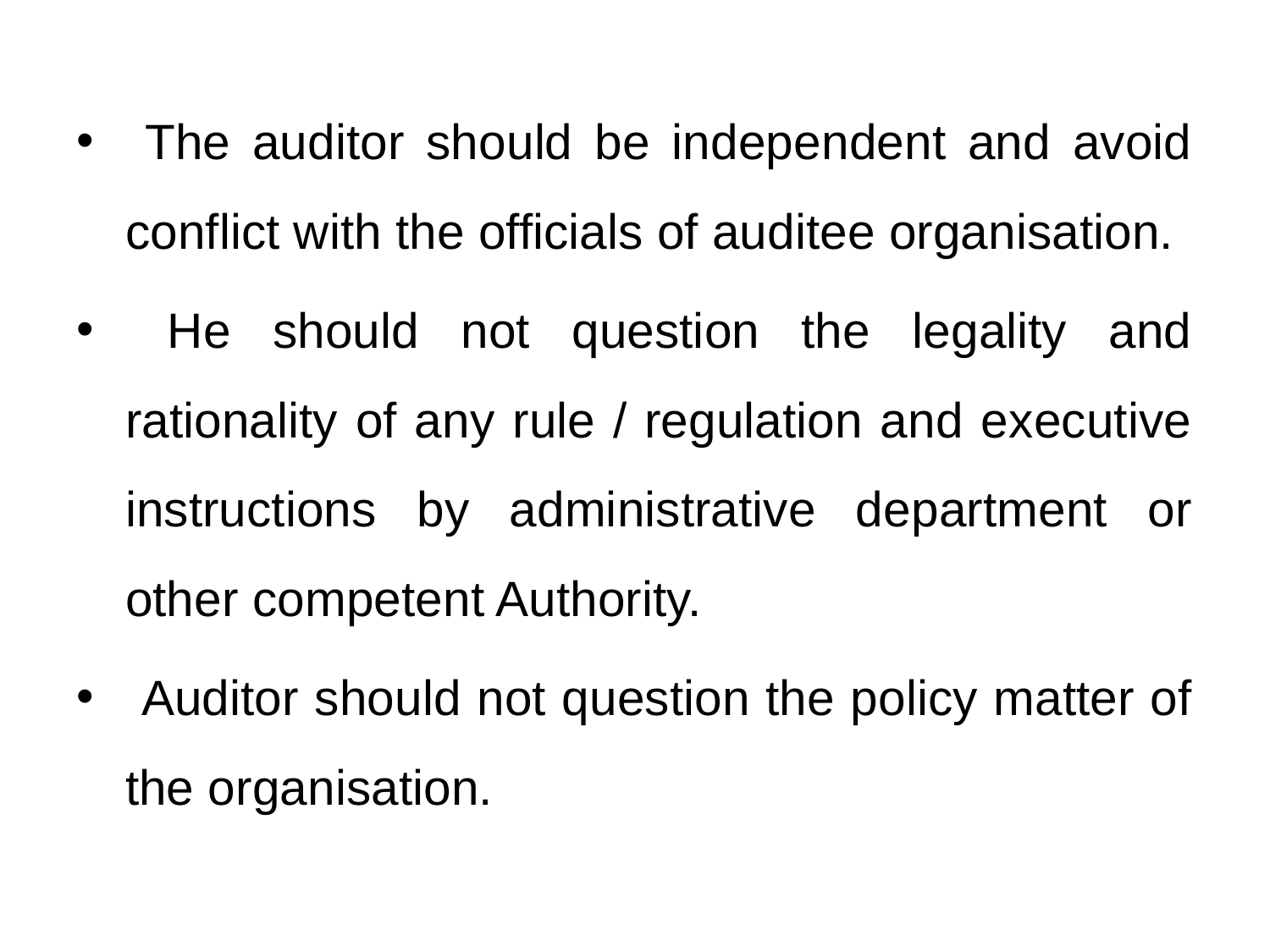

The auditor should be independent and avoid conflict with the officials of auditee organisation.
 He should not question the legality and rationality of any rule / regulation and executive instructions by administrative department or other competent Authority.
 Auditor should not question the policy matter of the organisation.